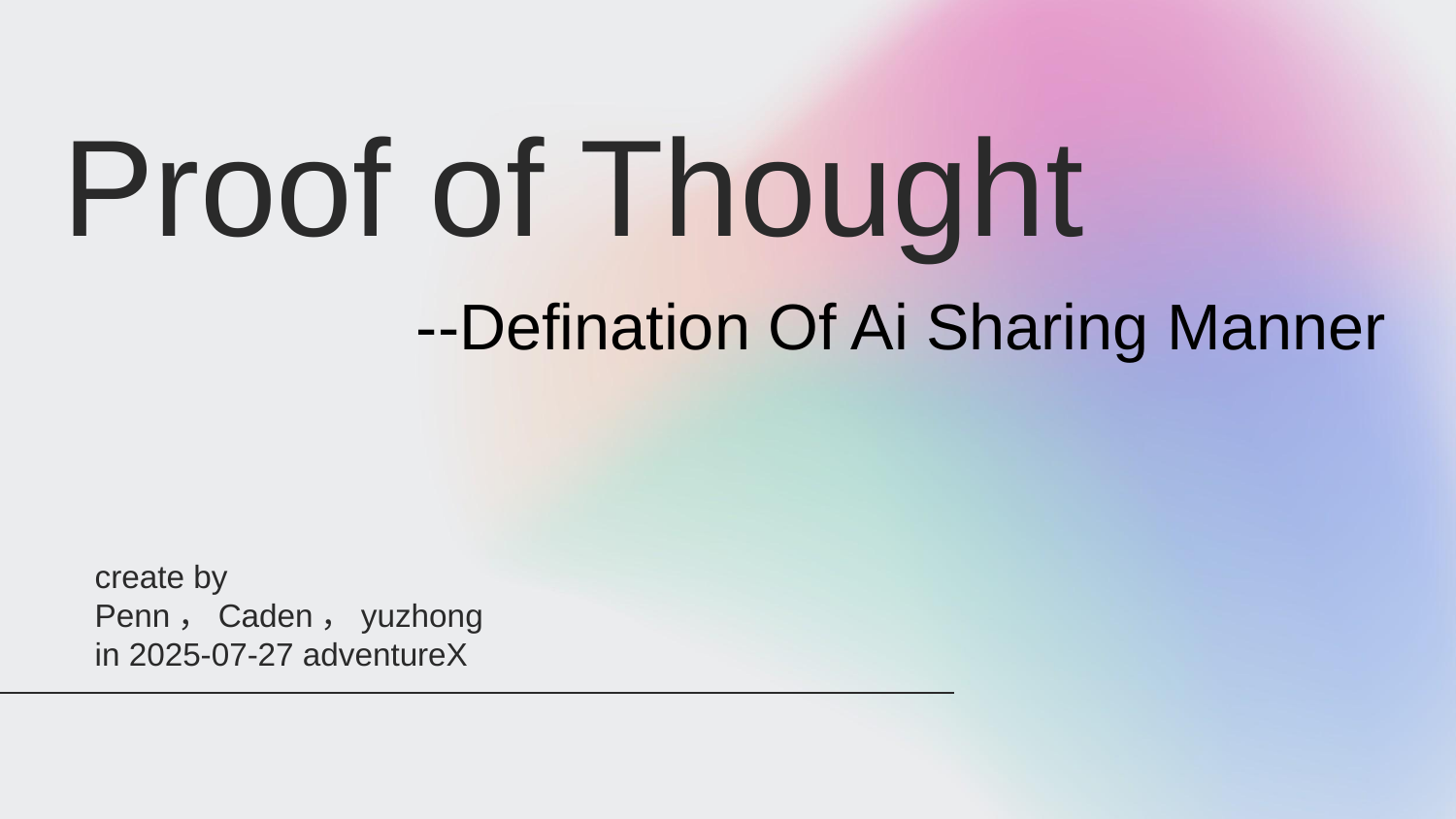

# Proof of Thought
--Defination Of Ai Sharing Manner
create by
Penn，Caden，yuzhong
in 2025-07-27 adventureX